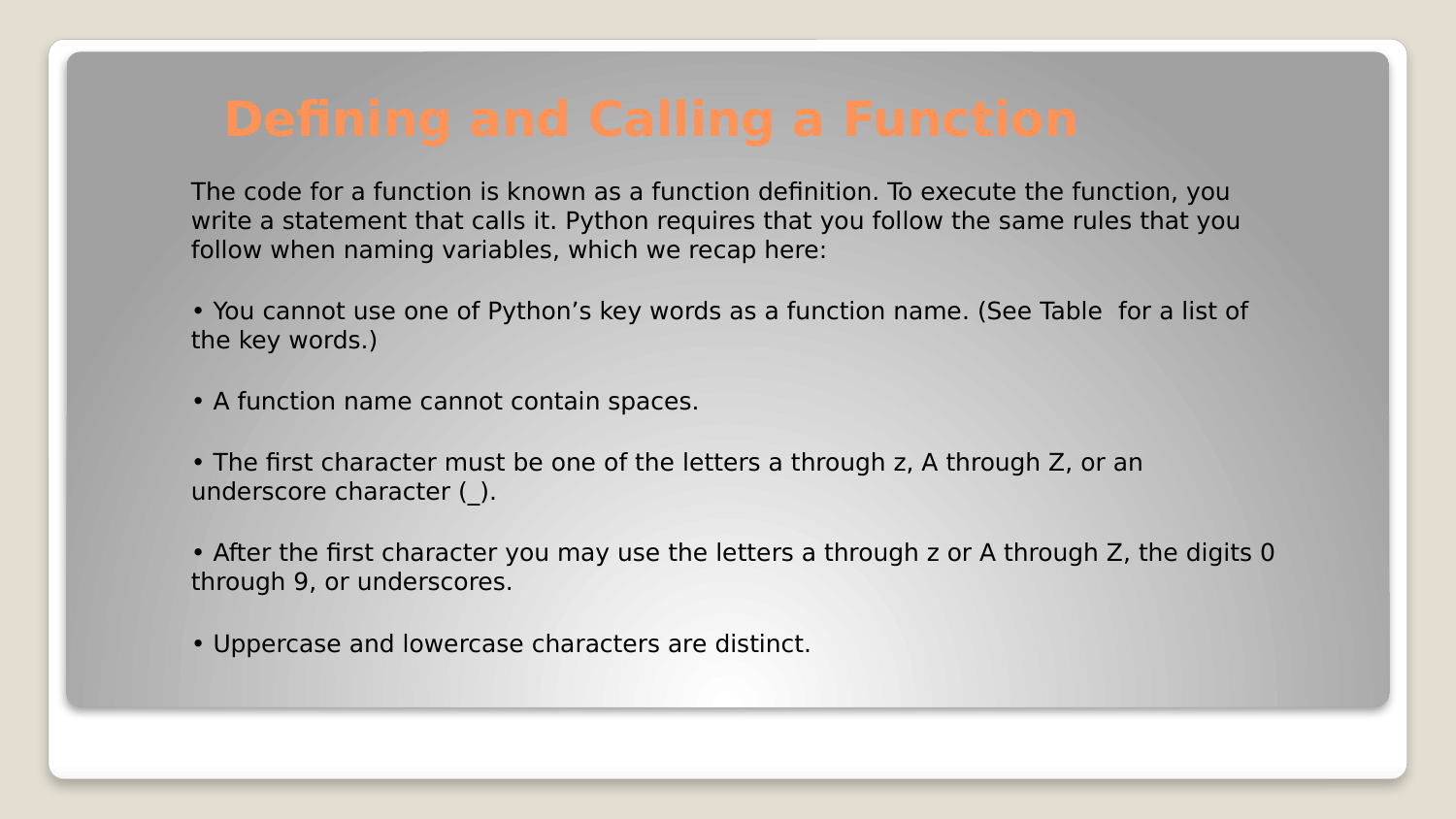

# Defining and Calling a Function
The code for a function is known as a function definition. To execute the function, you write a statement that calls it. Python requires that you follow the same rules that you follow when naming variables, which we recap here:
• You cannot use one of Python’s key words as a function name. (See Table  for a list of the key words.)
• A function name cannot contain spaces.
• The first character must be one of the letters a through z, A through Z, or an underscore character (_).
• After the first character you may use the letters a through z or A through Z, the digits 0 through 9, or underscores.
• Uppercase and lowercase characters are distinct.